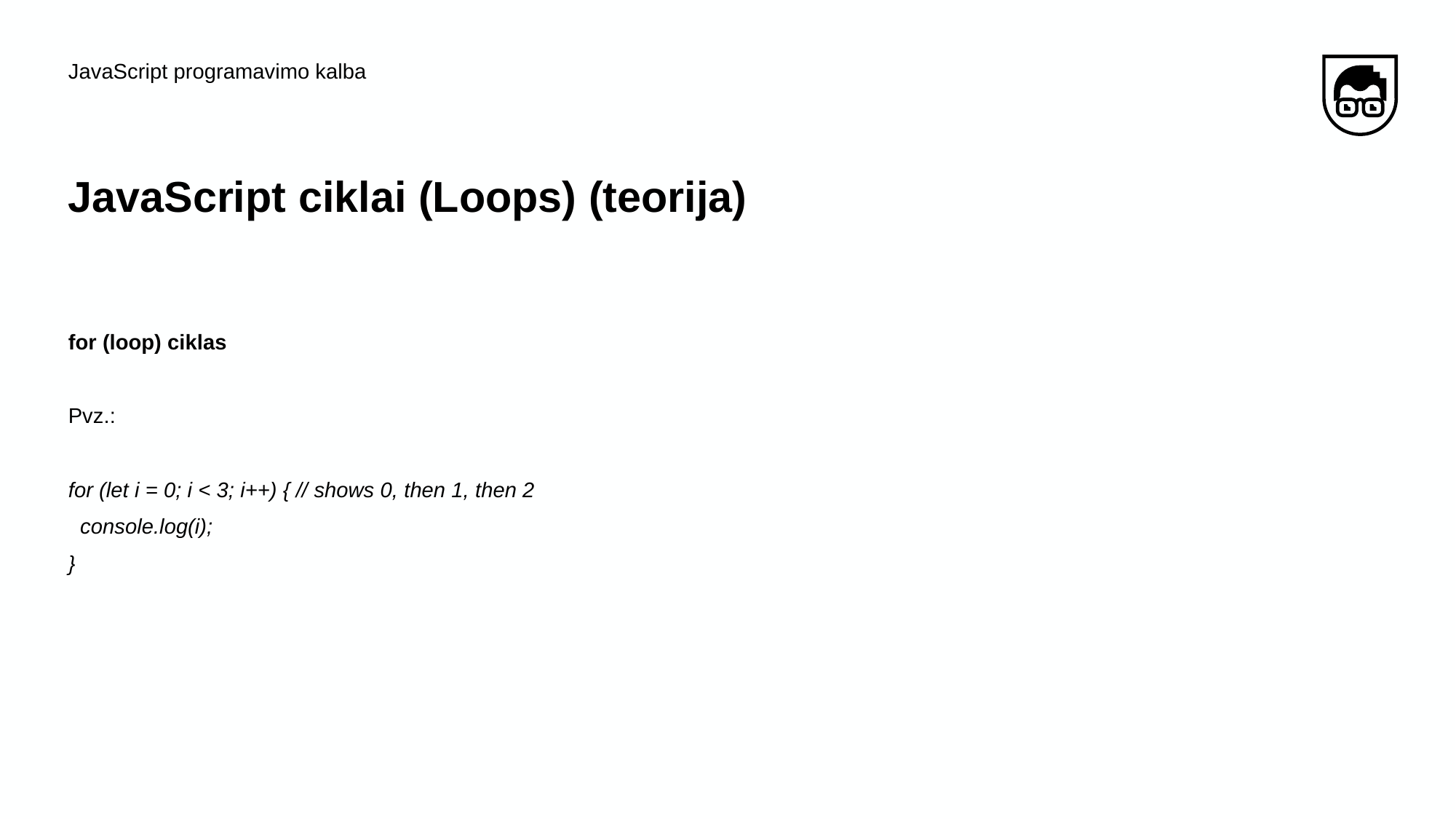

JavaScript programavimo kalba
# JavaScript​ ​ciklai (Loops) (teorija)
for (loop) ciklas

Pvz.:

for (let i = 0; i < 3; i++) { // shows 0, then 1, then 2
  console.log(i);
}